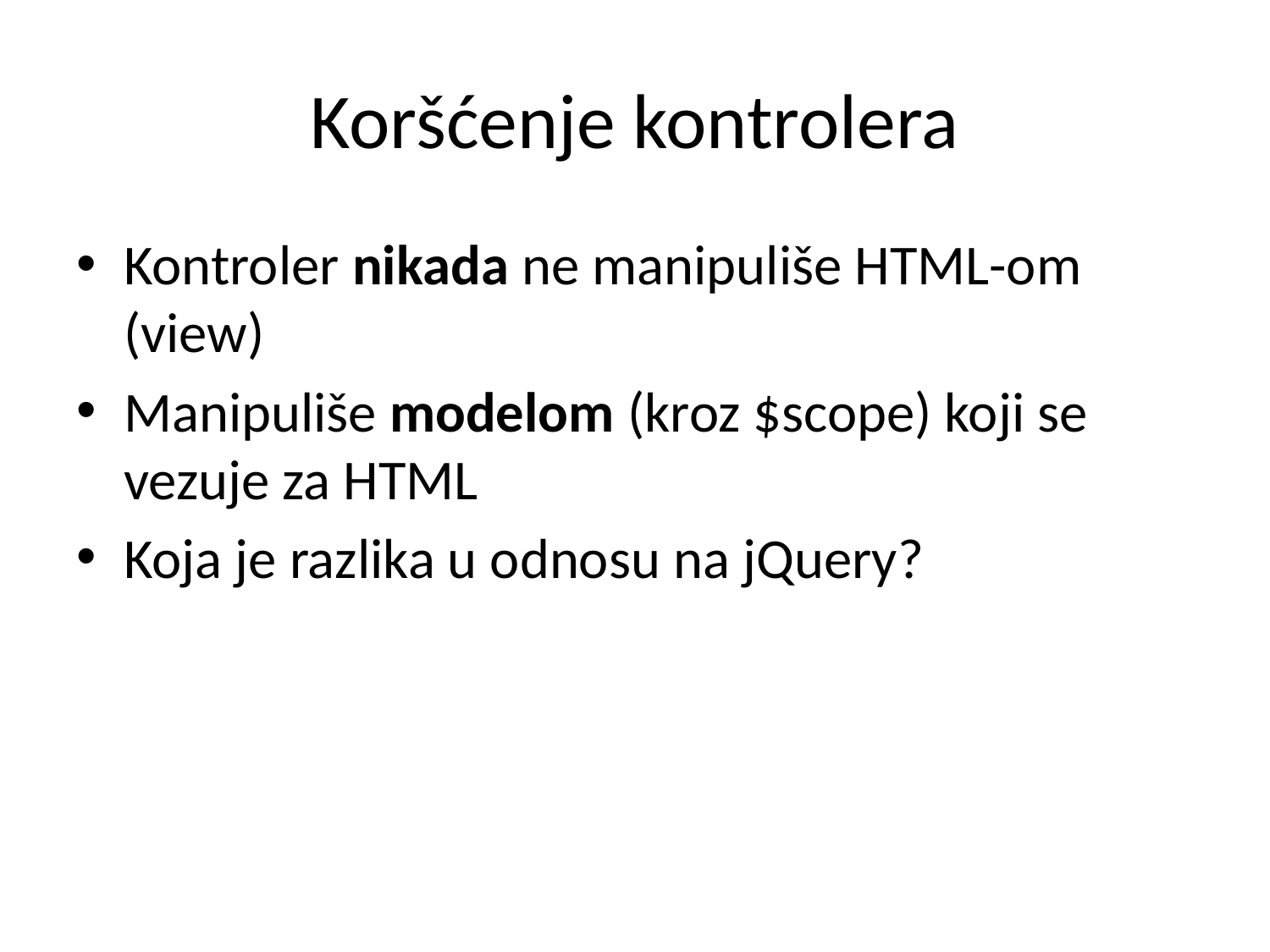

# Koršćenje kontrolera
Kontroler nikada ne manipuliše HTML-om (view)
Manipuliše modelom (kroz $scope) koji se vezuje za HTML
Koja je razlika u odnosu na jQuery?